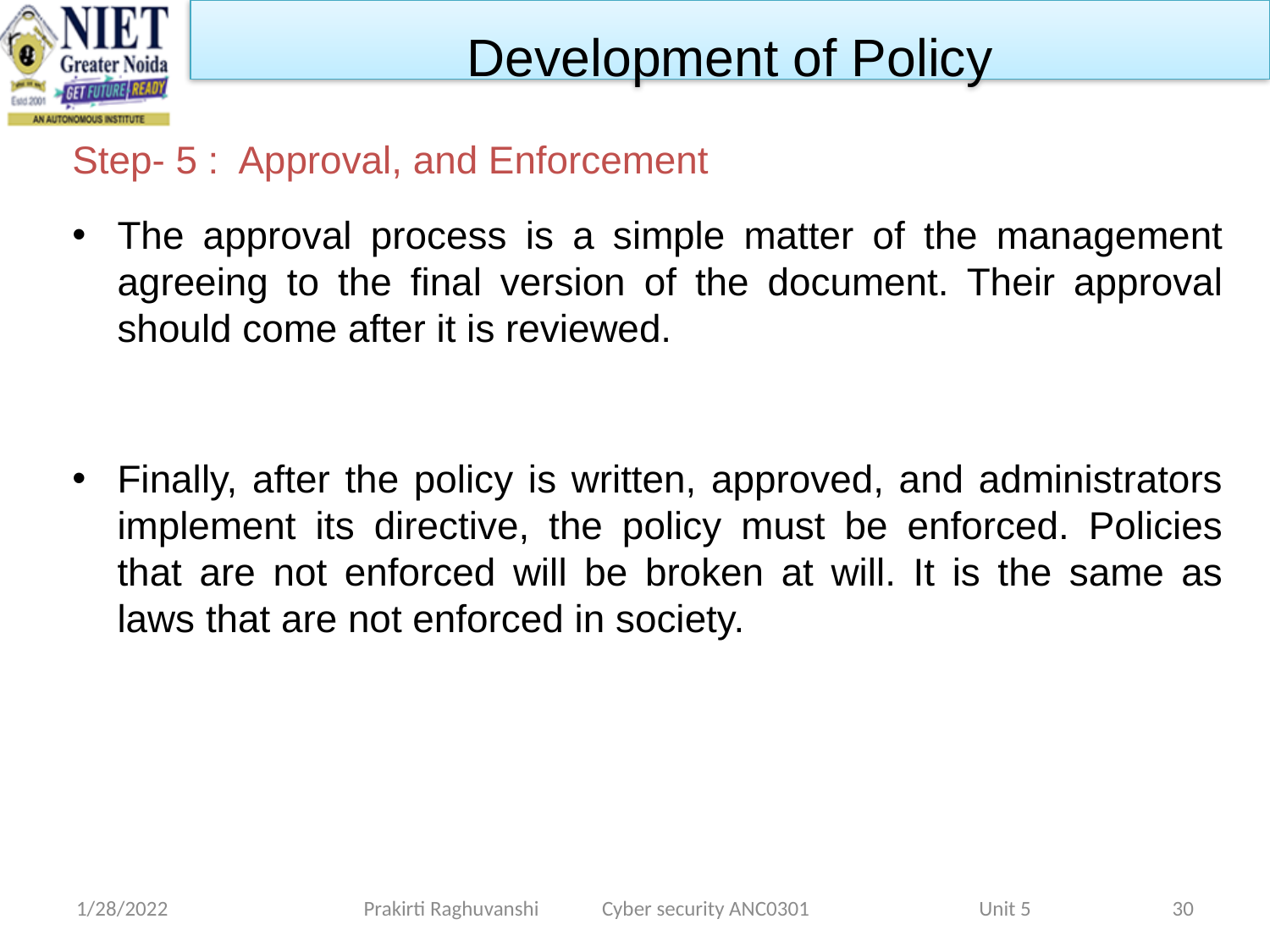

Development of Policy
Step- 5 :  Approval, and Enforcement
The approval process is a simple matter of the management agreeing to the final version of the document. Their approval should come after it is reviewed.

Finally, after the policy is written, approved, and administrators implement its directive, the policy must be enforced. Policies that are not enforced will be broken at will. It is the same as laws that are not enforced in society.

1/28/2022
Prakirti Raghuvanshi             Cyber security ANC0301                                   Unit 5
30